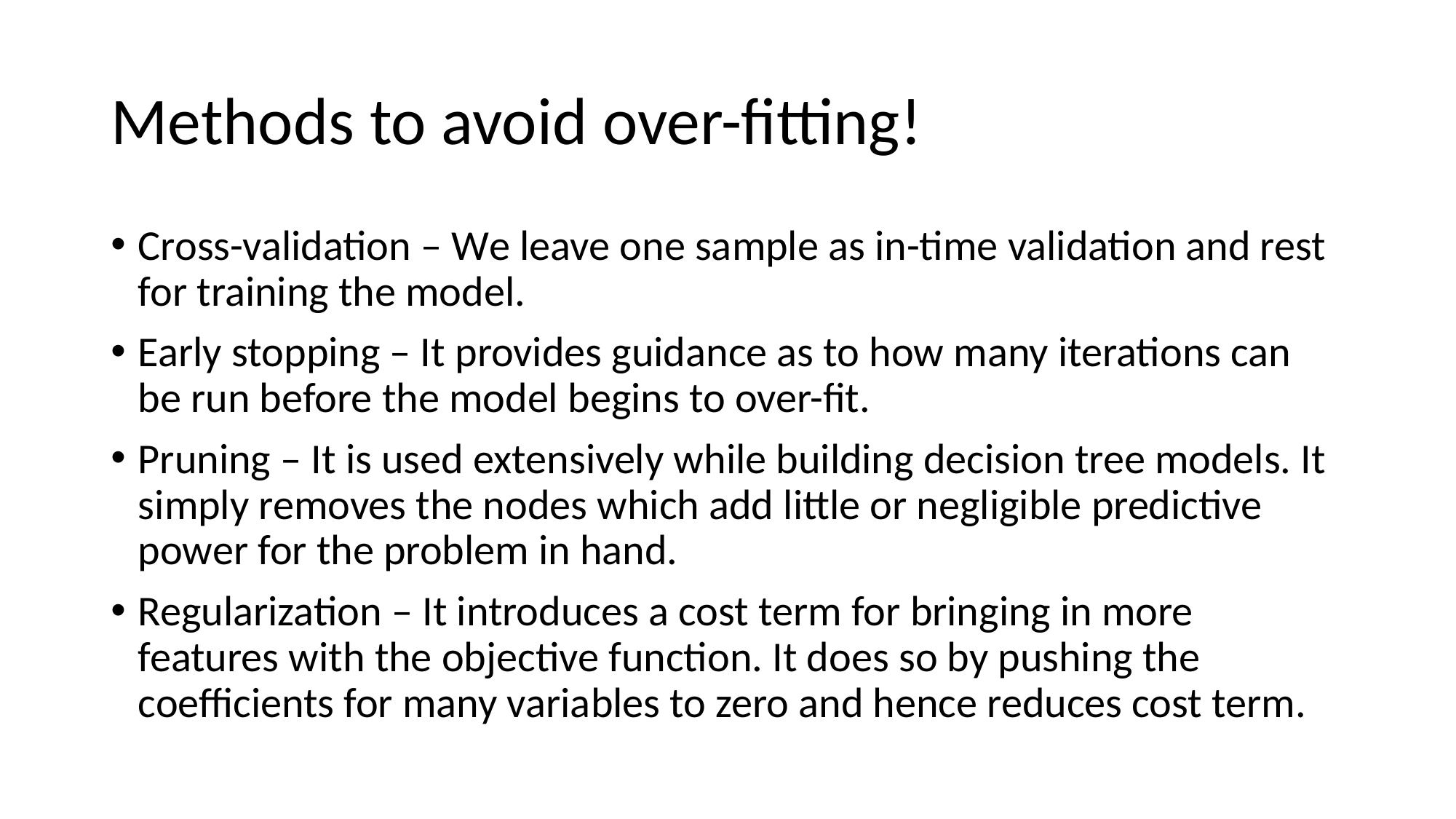

# Methods to avoid over-fitting!
Cross-validation – We leave one sample as in-time validation and rest for training the model.
Early stopping – It provides guidance as to how many iterations can be run before the model begins to over-fit.
Pruning – It is used extensively while building decision tree models. It simply removes the nodes which add little or negligible predictive power for the problem in hand.
Regularization – It introduces a cost term for bringing in more features with the objective function. It does so by pushing the coefficients for many variables to zero and hence reduces cost term.